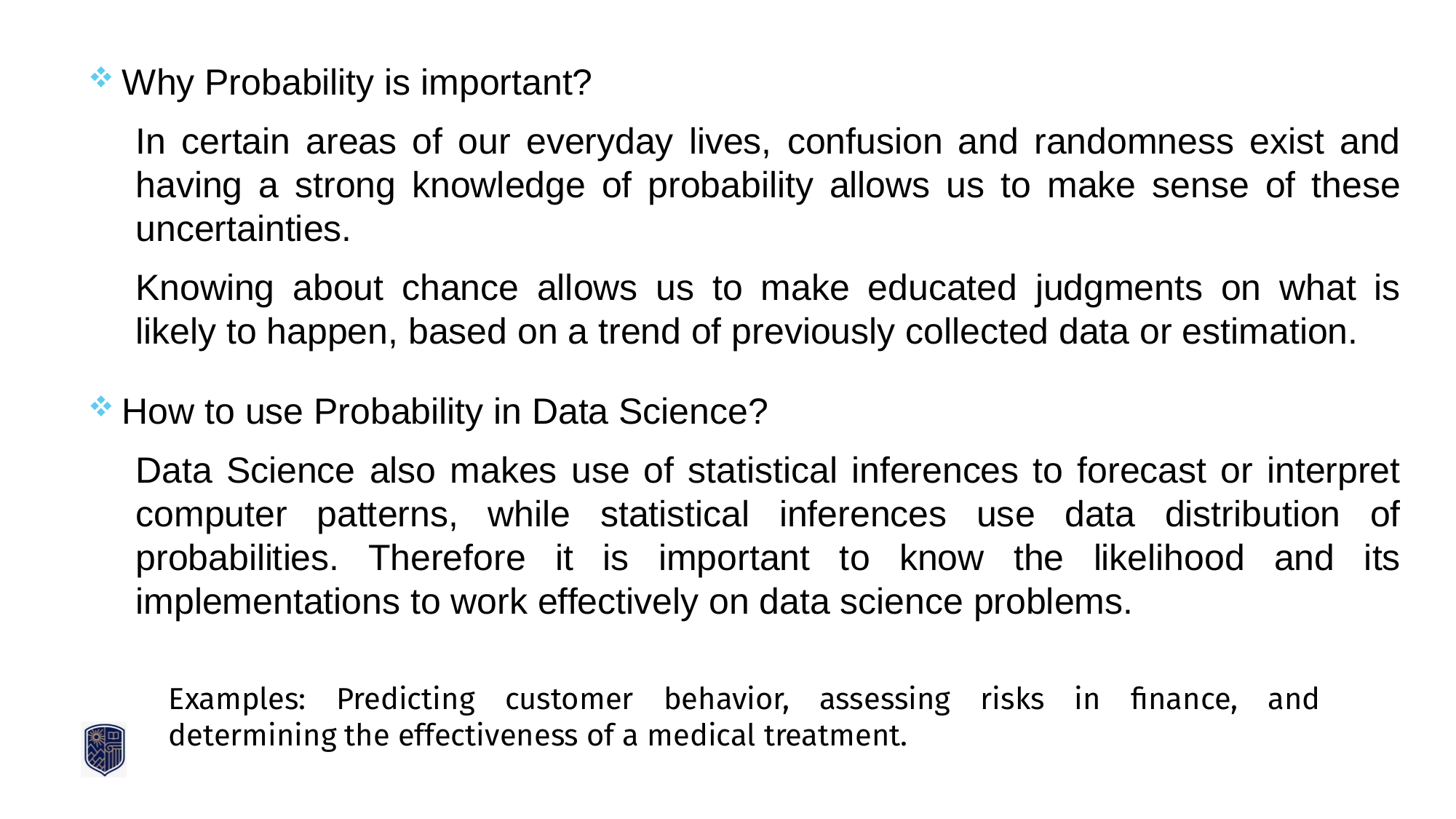

Why Probability is important?
In certain areas of our everyday lives, confusion and randomness exist and having a strong knowledge of probability allows us to make sense of these uncertainties.
Knowing about chance allows us to make educated judgments on what is likely to happen, based on a trend of previously collected data or estimation.
How to use Probability in Data Science?
Data Science also makes use of statistical inferences to forecast or interpret computer patterns, while statistical inferences use data distribution of probabilities. Therefore it is important to know the likelihood and its implementations to work effectively on data science problems.
Examples: Predicting customer behavior, assessing risks in finance, and determining the effectiveness of a medical treatment.